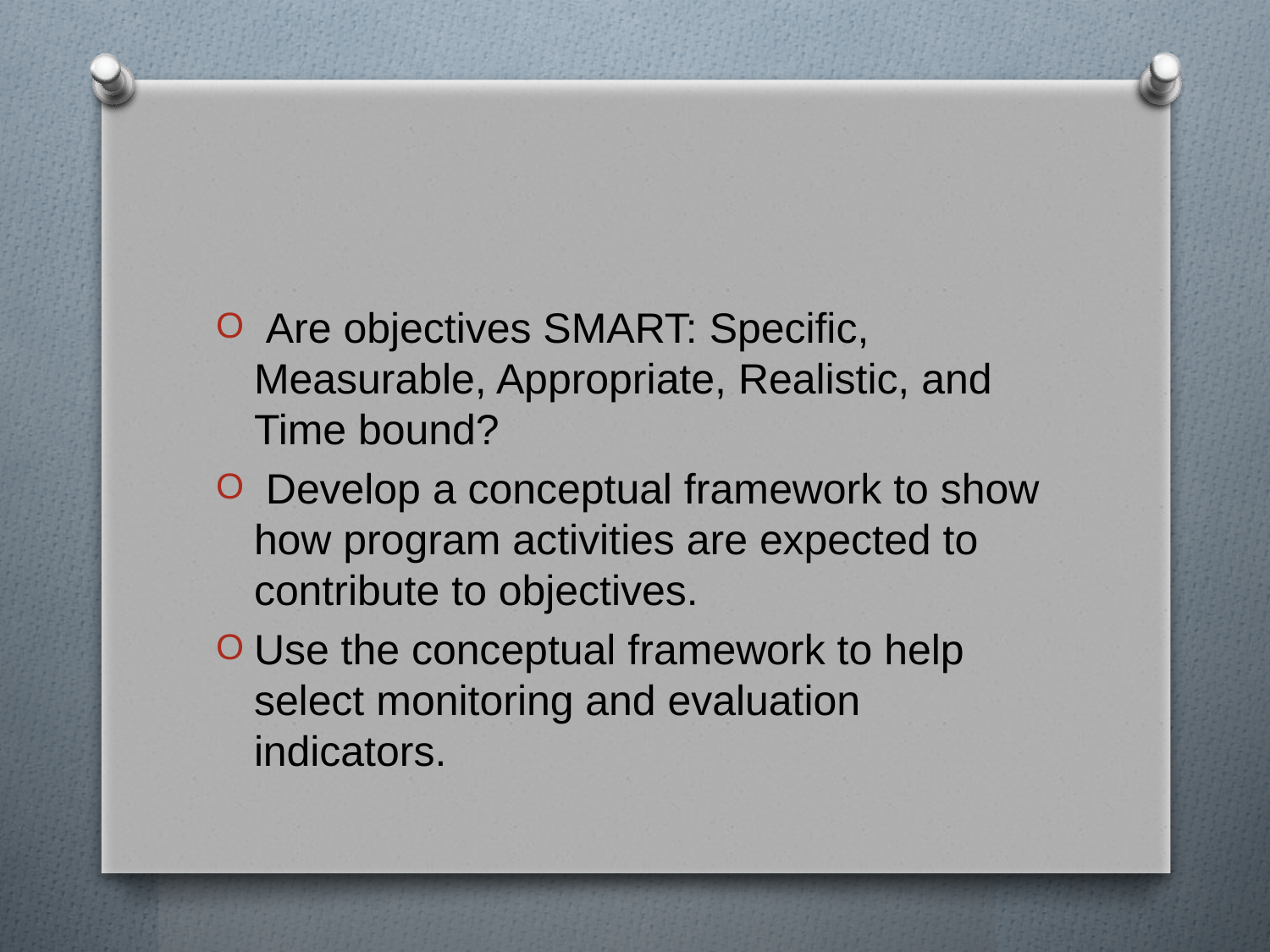

#
 Are objectives SMART: Specific, Measurable, Appropriate, Realistic, and Time bound?
 Develop a conceptual framework to show how program activities are expected to contribute to objectives.
Use the conceptual framework to help select monitoring and evaluation indicators.